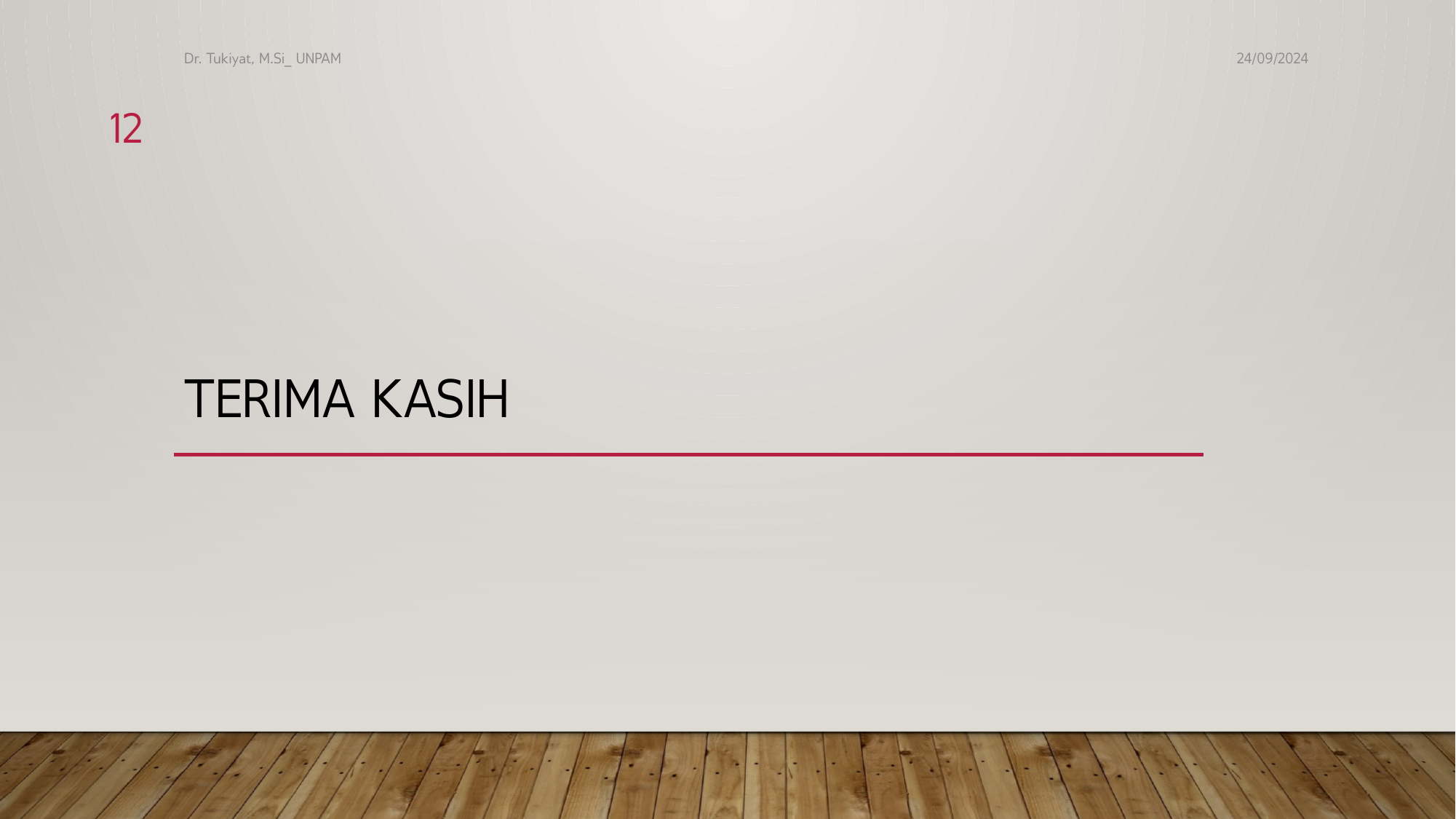

Dr. Tukiyat, M.Si_ UNPAM
24/09/2024
12
# Terima Kasih